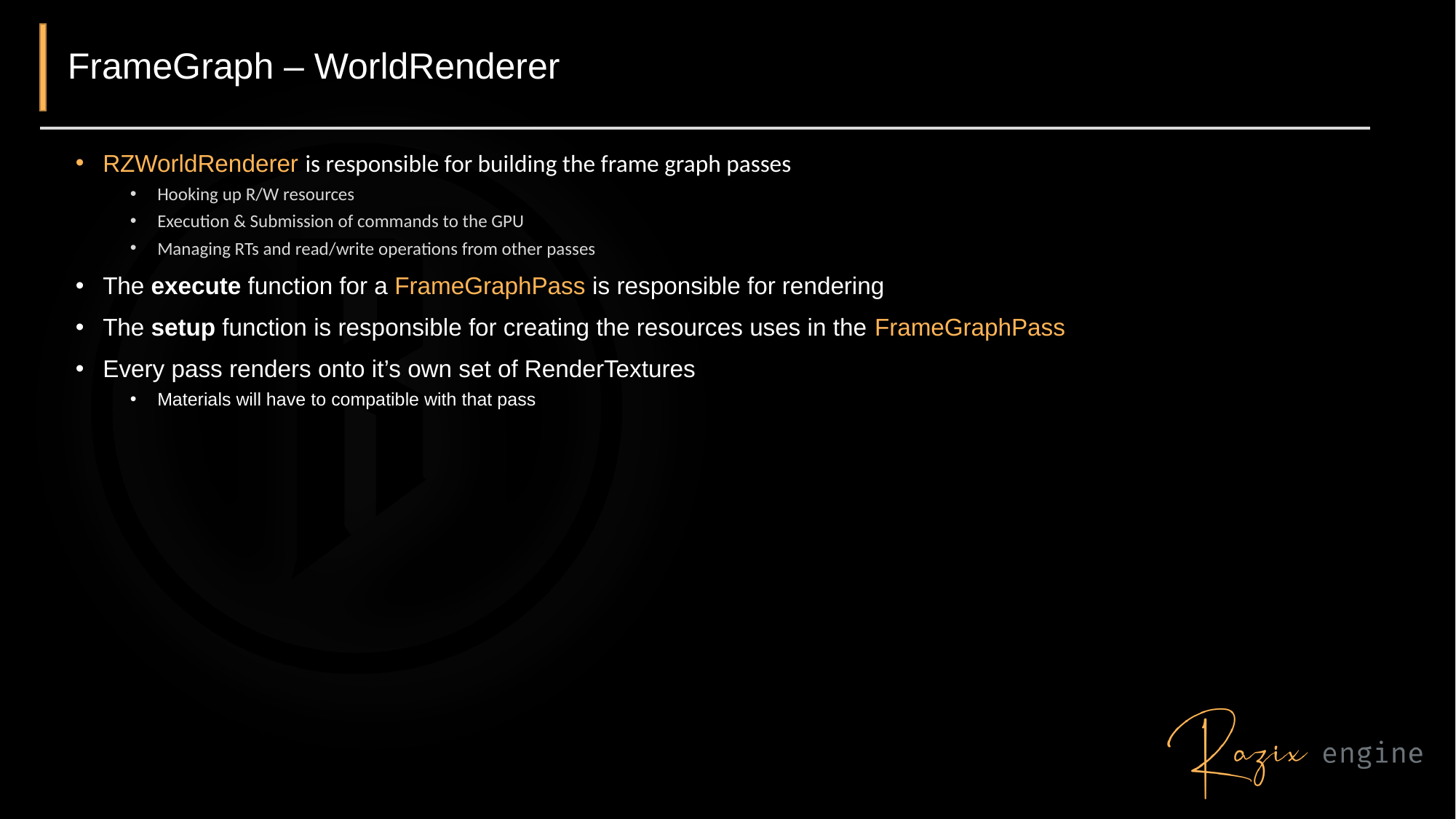

# FrameGraph – WorldRenderer
RZWorldRenderer is responsible for building the frame graph passes
Hooking up R/W resources
Execution & Submission of commands to the GPU
Managing RTs and read/write operations from other passes
The execute function for a FrameGraphPass is responsible for rendering
The setup function is responsible for creating the resources uses in the FrameGraphPass
Every pass renders onto it’s own set of RenderTextures
Materials will have to compatible with that pass